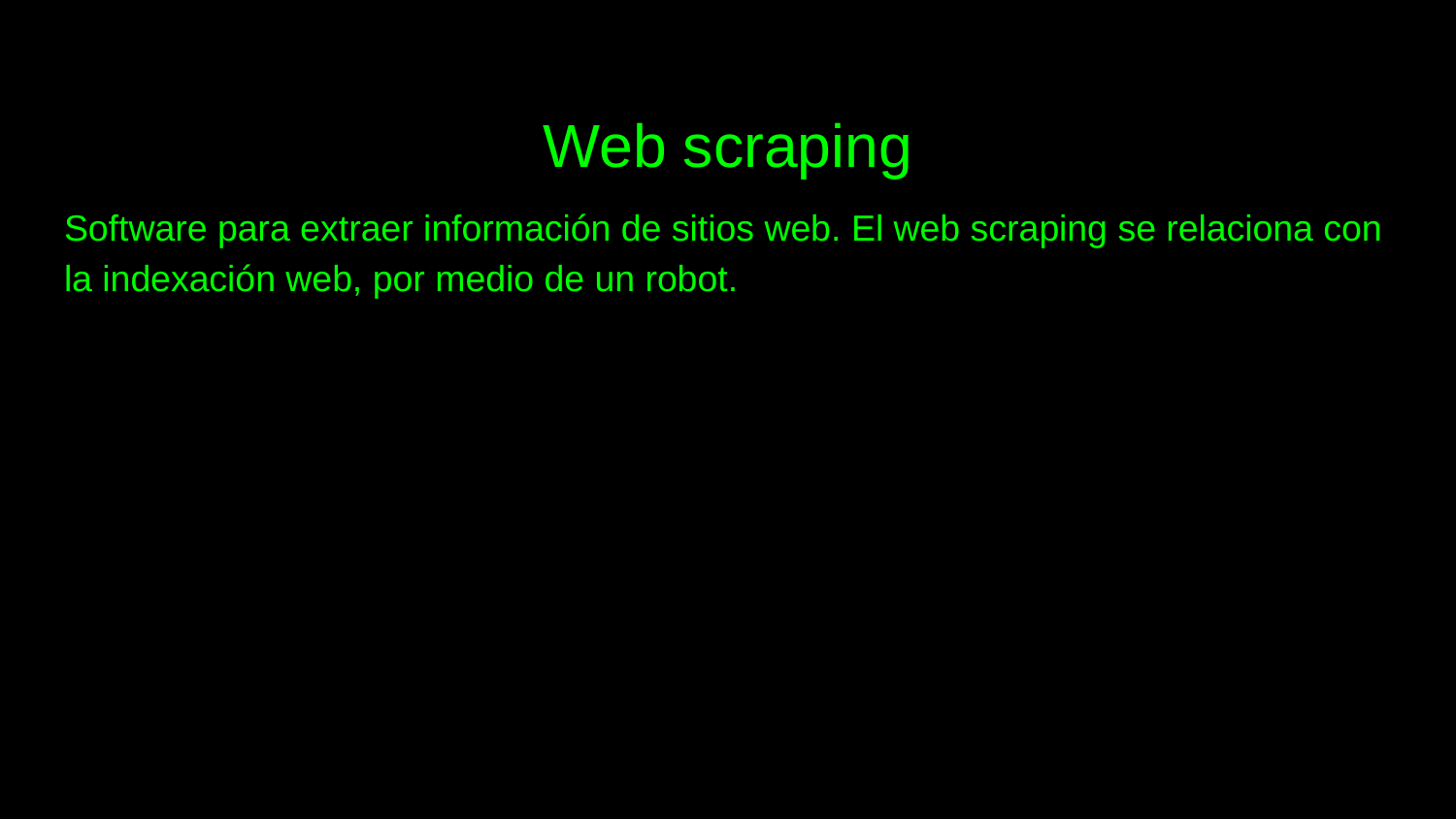

# Web scraping

Software para extraer información de sitios web. El web scraping se relaciona con la indexación web, por medio de un robot.